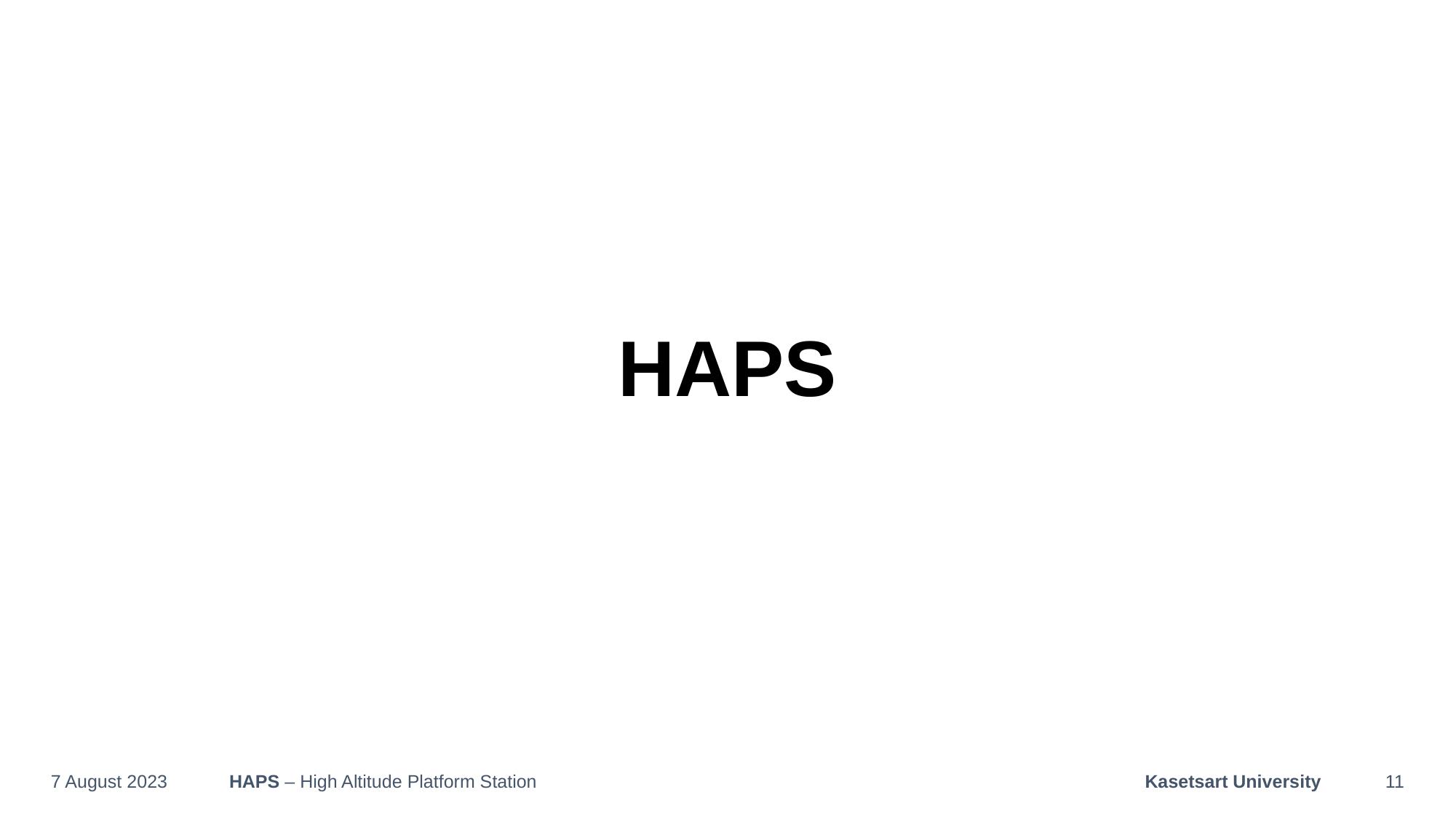

# HAPS
11
7 August 2023
HAPS – High Altitude Platform Station	Kasetsart University